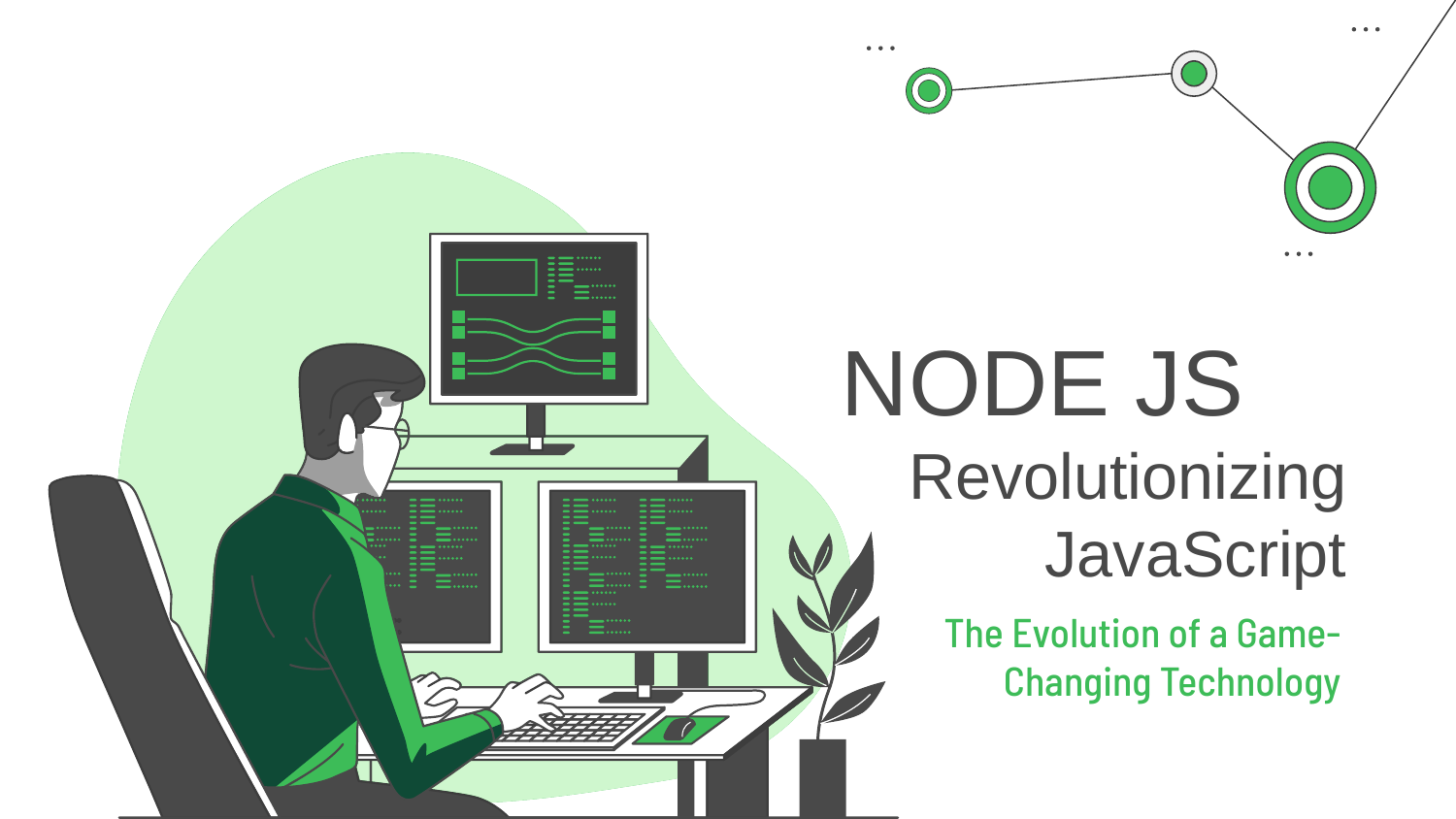

# NODE JS     Revolutionizing JavaScript
The Evolution of a Game-Changing Technology